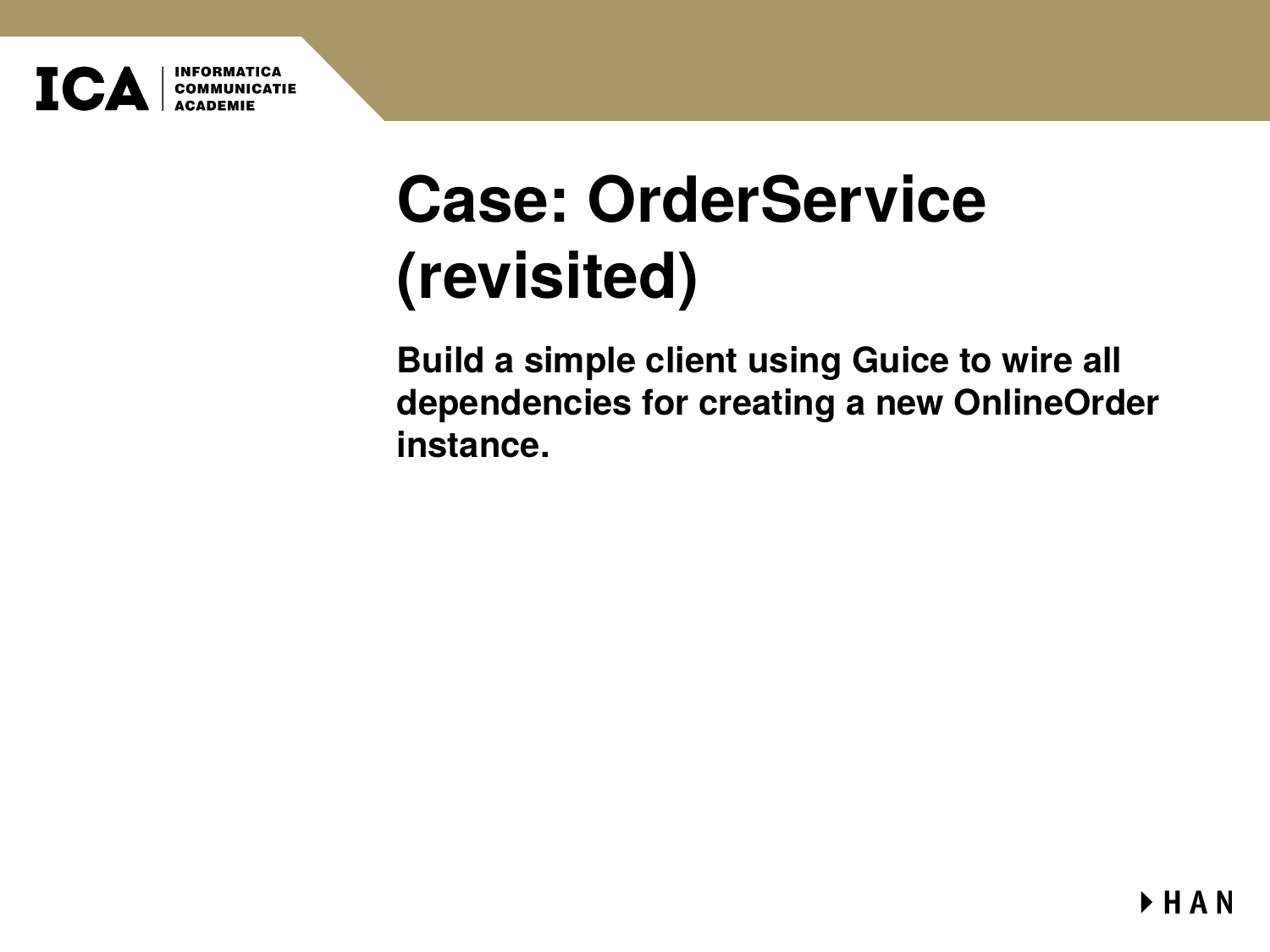

# Case: OrderService (revisited)

Build a simple client using Guice to wire all dependencies for creating a new OnlineOrder instance.